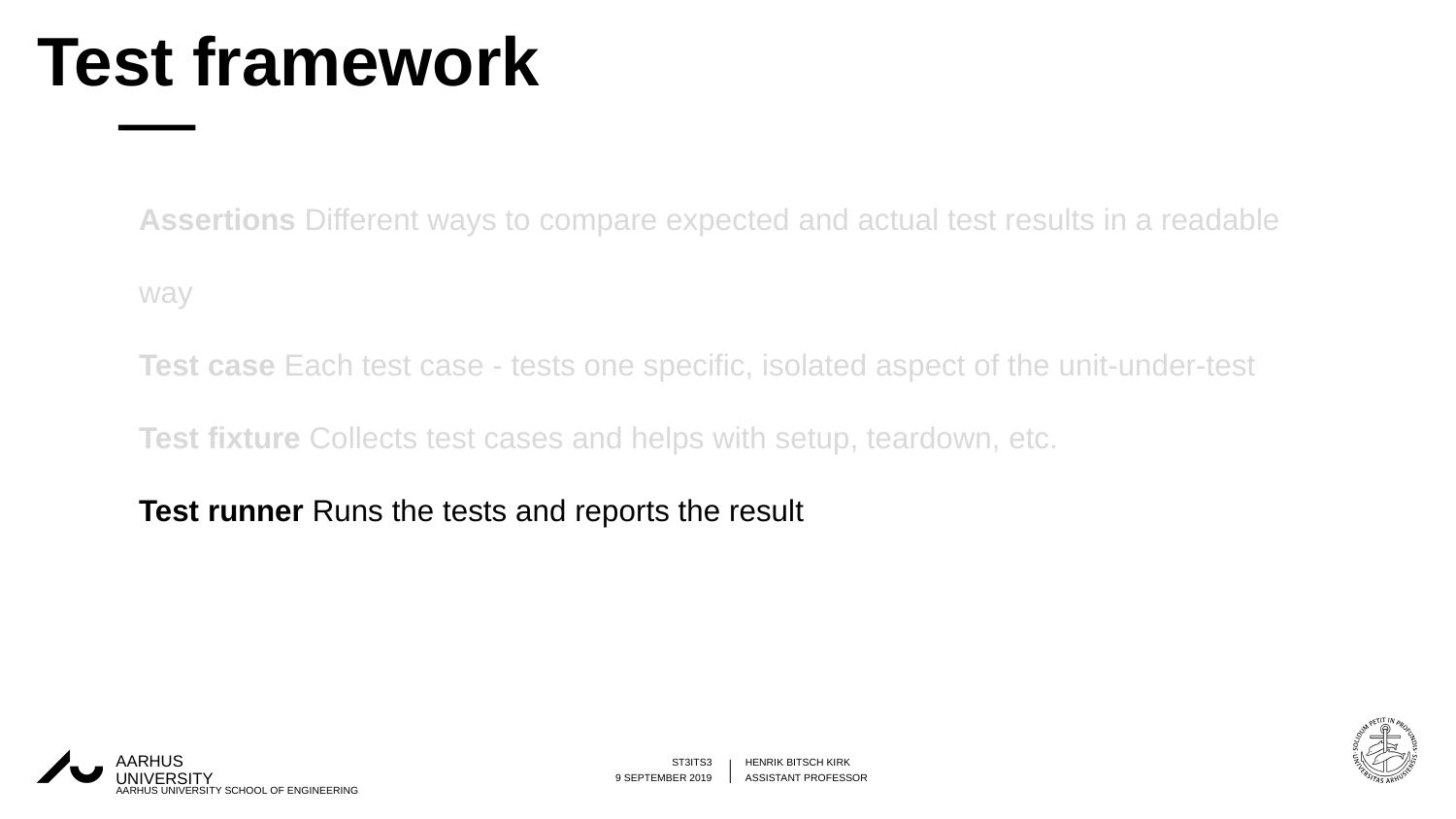

# Test framework
Assertions Different ways to compare expected and actual test results in a readable way
Test case Each test case - tests one specific, isolated aspect of the unit-under-test
Test fixture Collects test cases and helps with setup, teardown, etc.
Test runner Runs the tests and reports the result